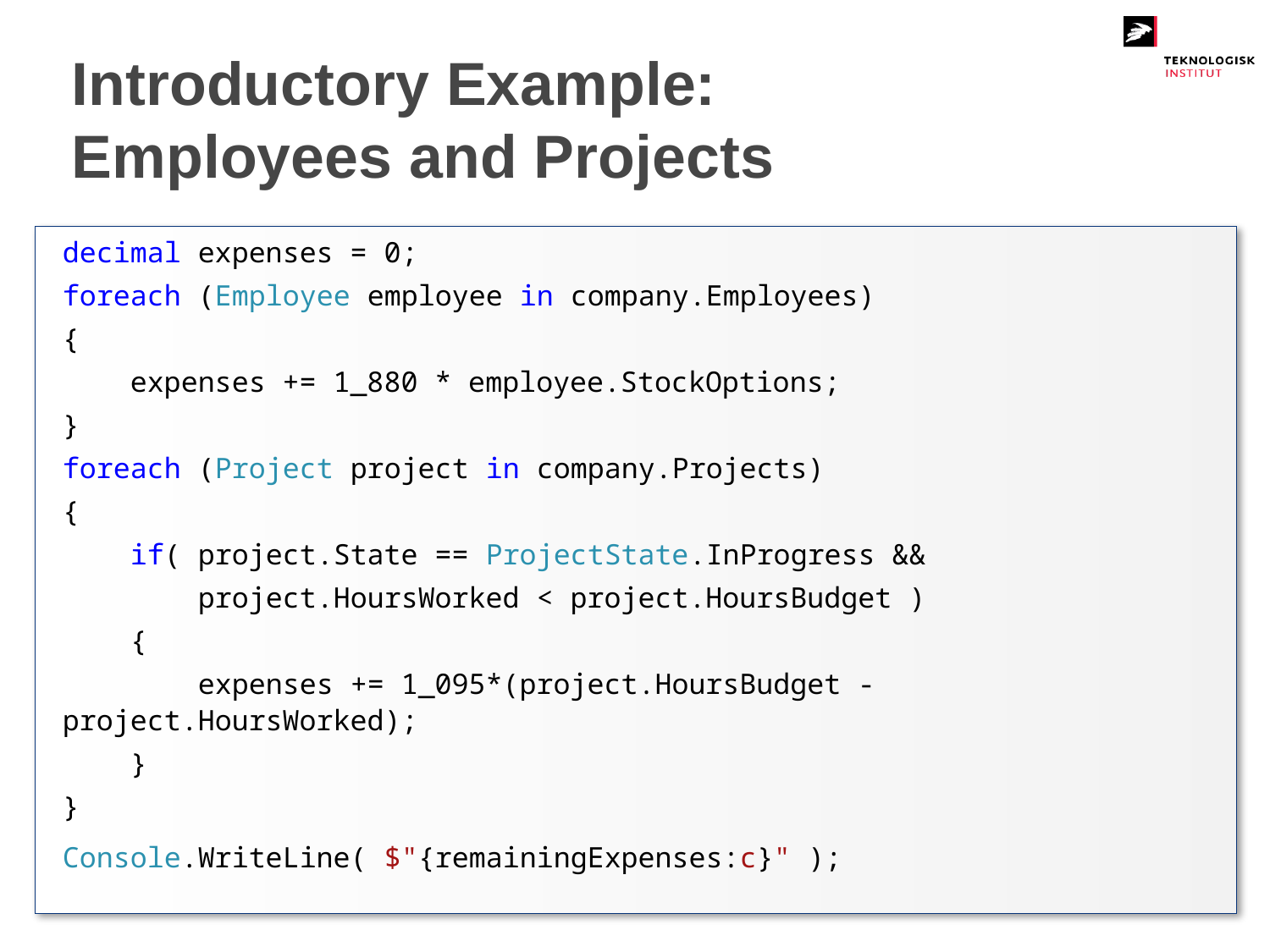

# Introductory Example: Employees and Projects
decimal expenses = 0;
foreach (Employee employee in company.Employees)
{
    expenses += 1_880 * employee.StockOptions;
}
foreach (Project project in company.Projects)
{
    if( project.State == ProjectState.InProgress &&
        project.HoursWorked < project.HoursBudget )
    {
        expenses += 1_095*(project.HoursBudget - project.HoursWorked);
    }
}
Console.WriteLine( $"{remainingExpenses:c}" );